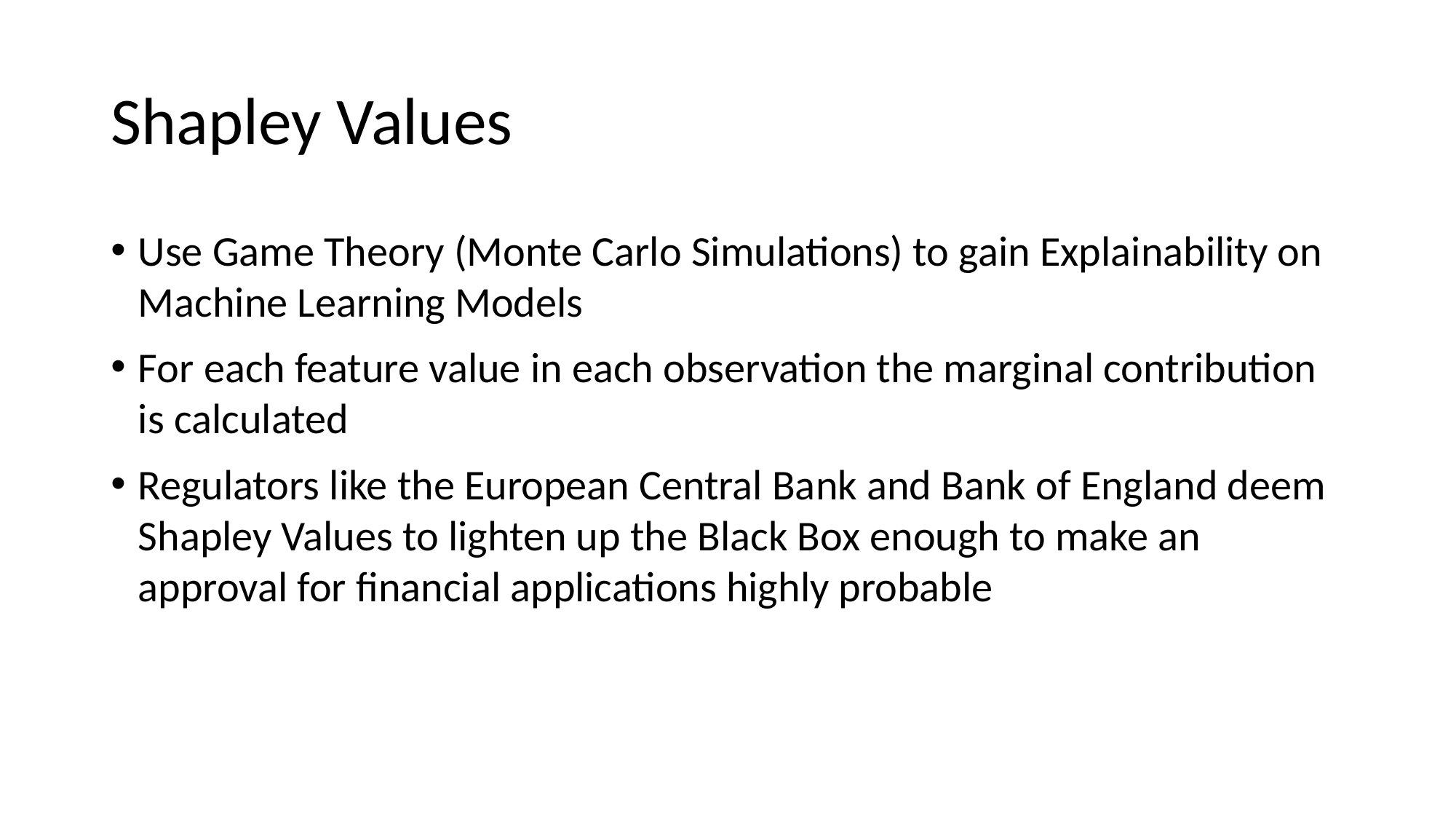

# Shapley Values
Use Game Theory (Monte Carlo Simulations) to gain Explainability on Machine Learning Models
For each feature value in each observation the marginal contribution is calculated
Regulators like the European Central Bank and Bank of England deem Shapley Values to lighten up the Black Box enough to make an approval for financial applications highly probable